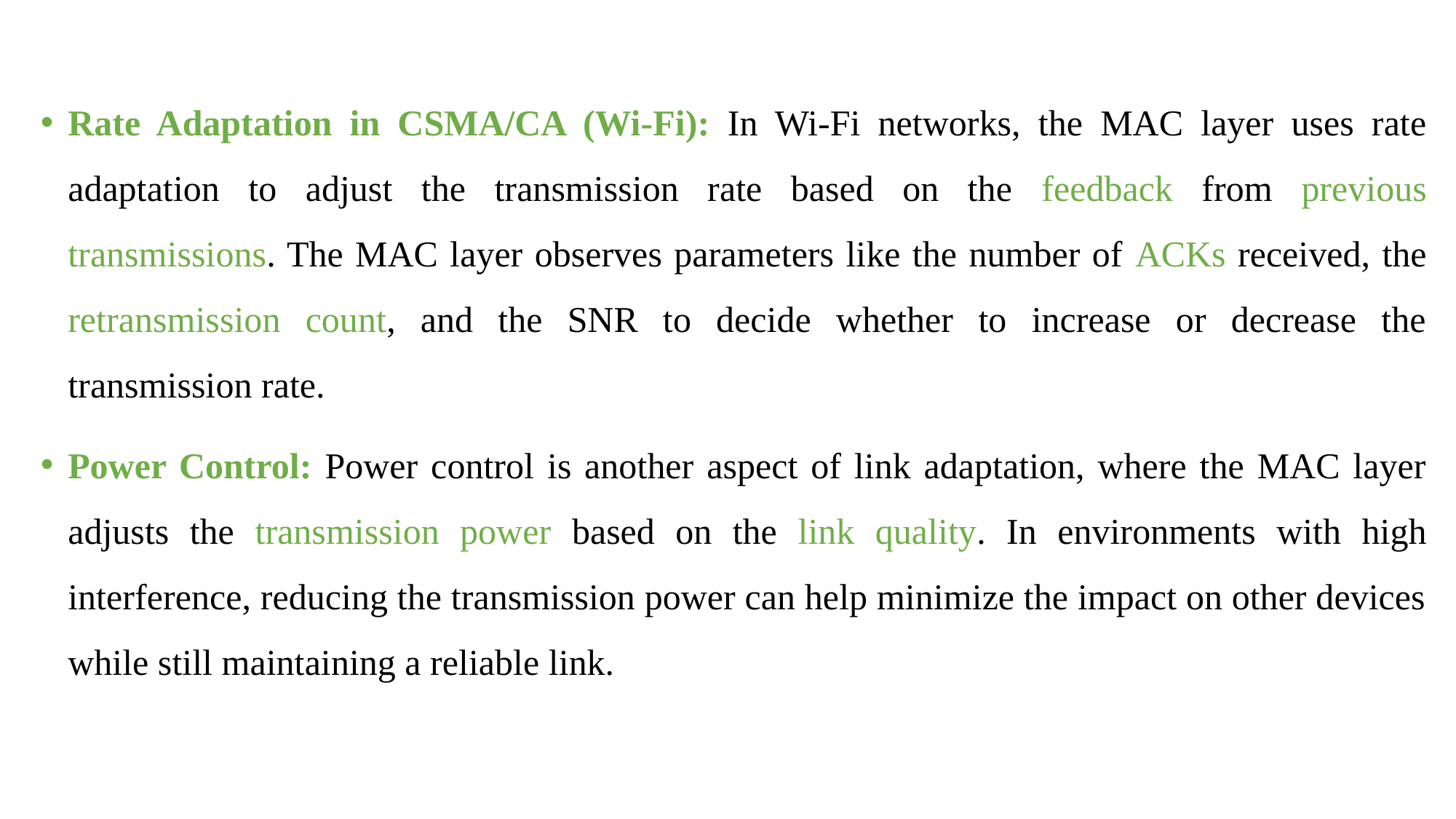

Rate Adaptation in CSMA/CA (Wi-Fi): In Wi-Fi networks, the MAC layer uses rate adaptation to adjust the transmission rate based on the feedback from previous transmissions. The MAC layer observes parameters like the number of ACKs received, the retransmission count, and the SNR to decide whether to increase or decrease the transmission rate.
Power Control: Power control is another aspect of link adaptation, where the MAC layer adjusts the transmission power based on the link quality. In environments with high interference, reducing the transmission power can help minimize the impact on other devices while still maintaining a reliable link.